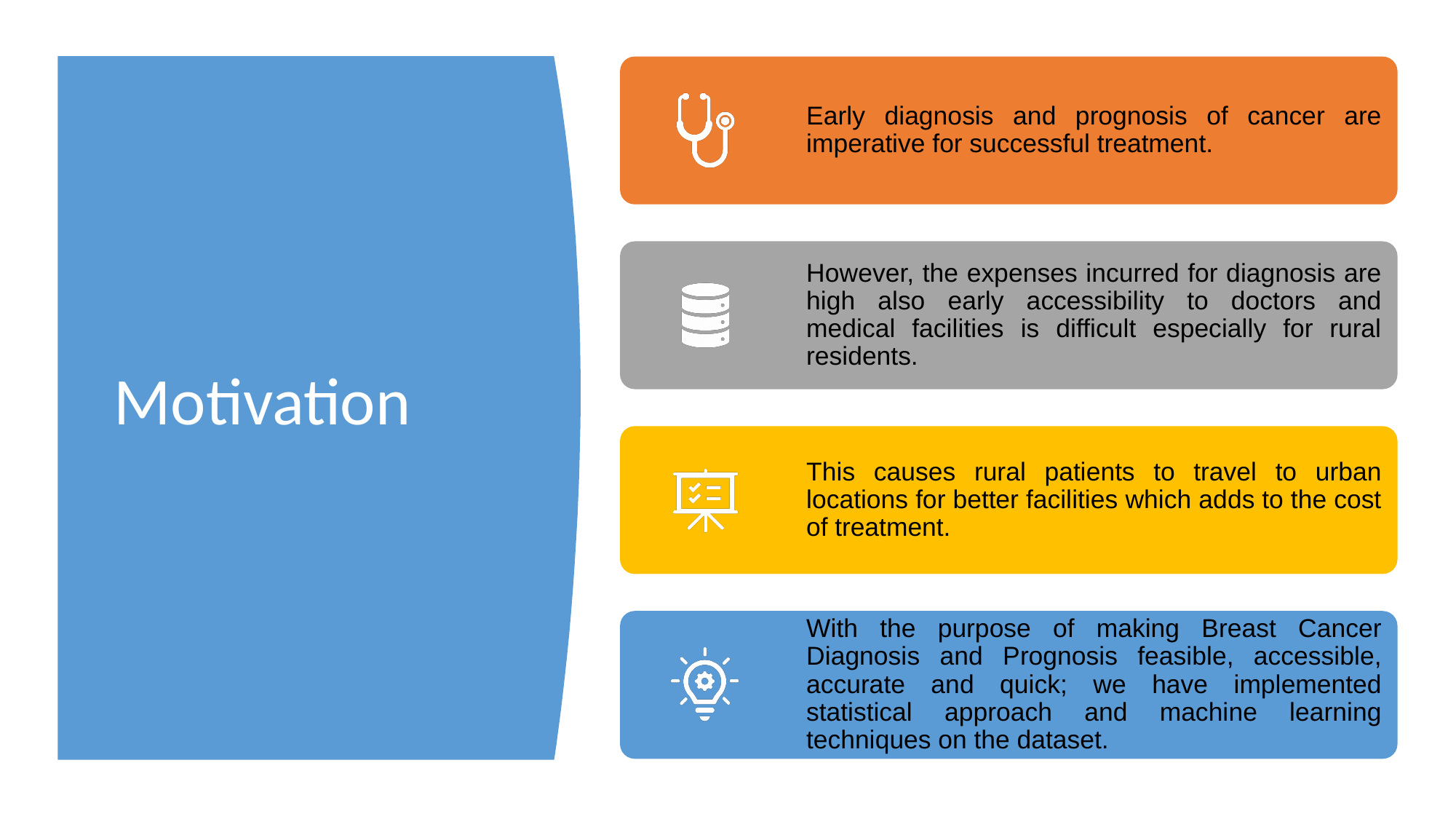

Early diagnosis and prognosis of cancer are imperative for successful treatment.
However, the expenses incurred for diagnosis are high also early accessibility to doctors and medical facilities is difficult especially for rural residents.
This causes rural patients to travel to urban locations for better facilities which adds to the cost of treatment.
With the purpose of making Breast Cancer Diagnosis and Prognosis feasible, accessible, accurate and quick; we have implemented statistical approach and machine learning techniques on the dataset.
Motivation